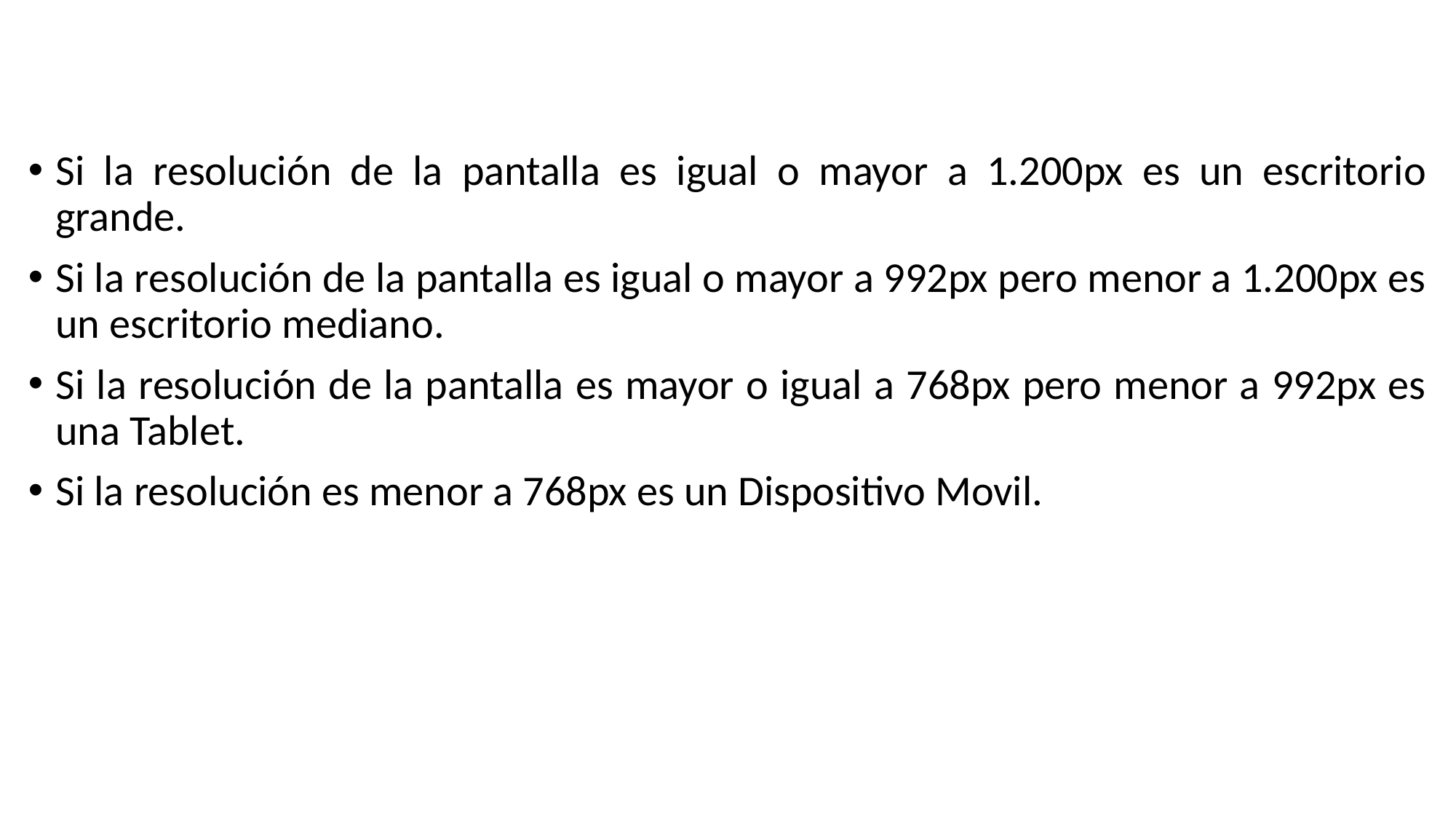

Si la resolución de la pantalla es igual o mayor a 1.200px es un escritorio grande.
Si la resolución de la pantalla es igual o mayor a 992px pero menor a 1.200px es un escritorio mediano.
Si la resolución de la pantalla es mayor o igual a 768px pero menor a 992px es una Tablet.
Si la resolución es menor a 768px es un Dispositivo Movil.